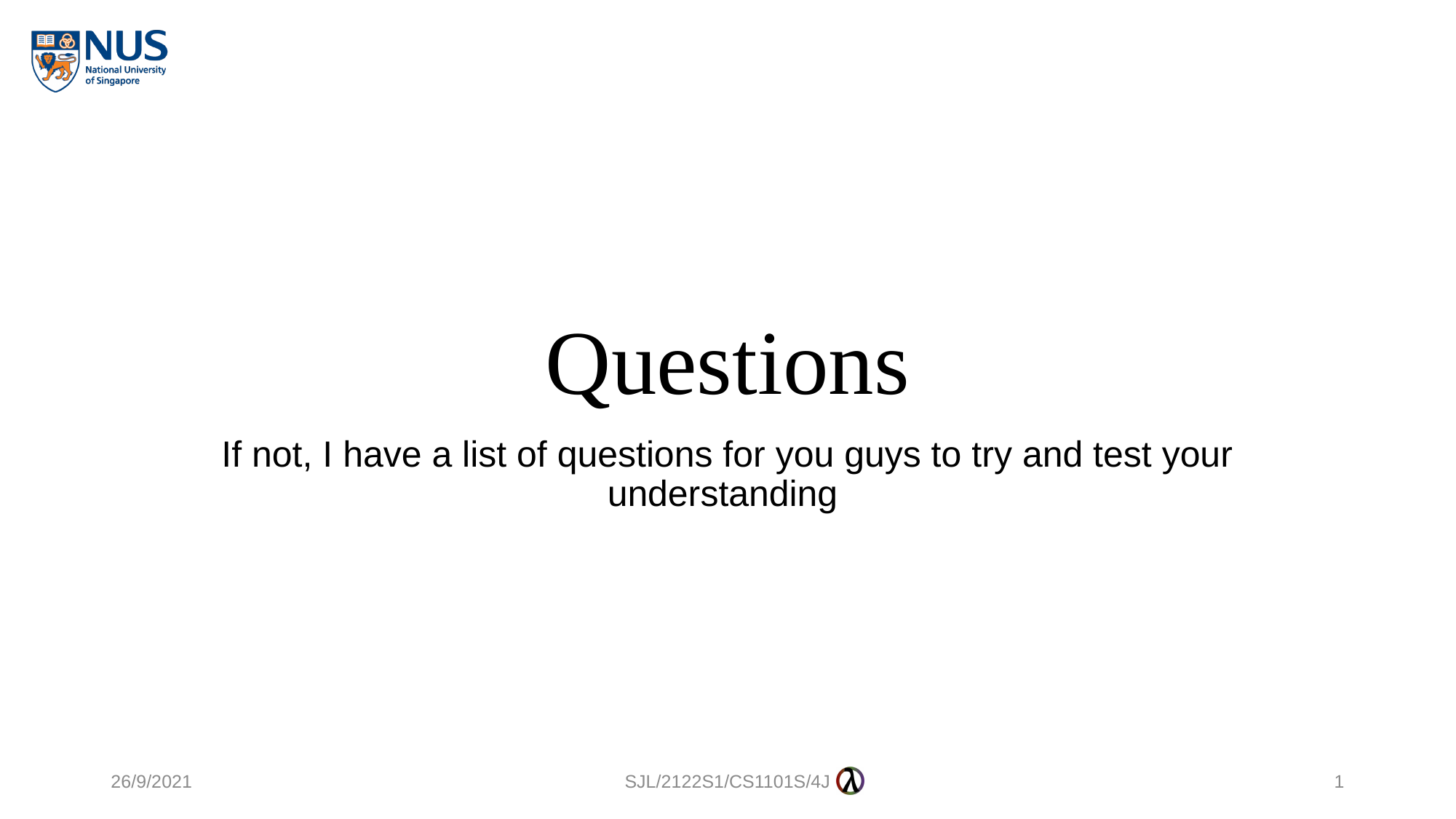

# Questions
If not, I have a list of questions for you guys to try and test your understanding

26/9/2021
SJL/2122S1/CS1101S/4J
1